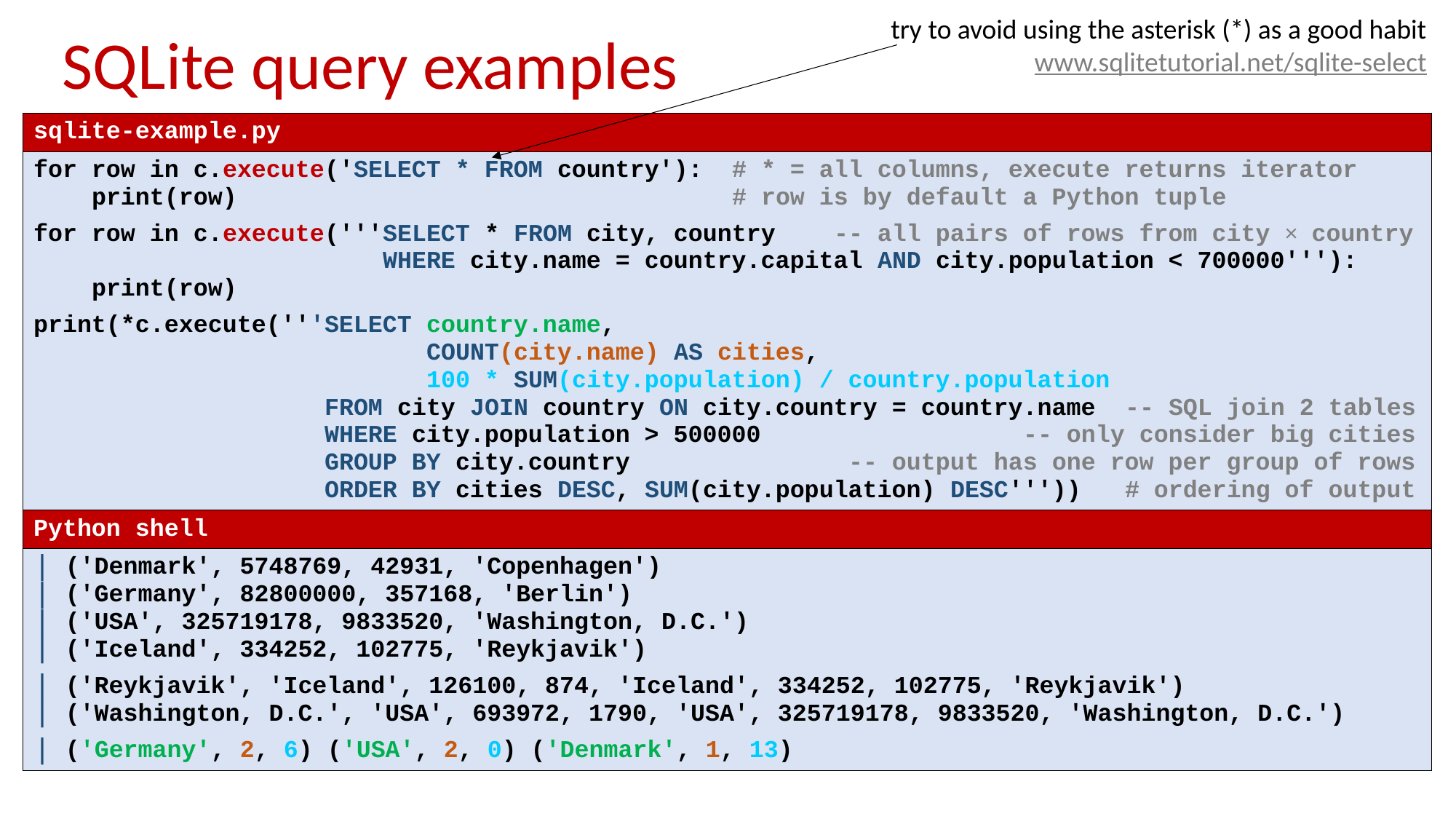

try to avoid using the asterisk (*) as a good habit
www.sqlitetutorial.net/sqlite-select
# SQLite query examples
| sqlite-example.py |
| --- |
| for row in c.execute('SELECT \* FROM country'): # \* = all columns, execute returns iterator print(row) # row is by default a Python tuple for row in c.execute('''SELECT \* FROM city, country -- all pairs of rows from city × country WHERE city.name = country.capital AND city.population < 700000'''): print(row) print(\*c.execute('''SELECT country.name, COUNT(city.name) AS cities, 100 \* SUM(city.population) / country.population FROM city JOIN country ON city.country = country.name -- SQL join 2 tables WHERE city.population > 500000 -- only consider big cities GROUP BY city.country -- output has one row per group of rows ORDER BY cities DESC, SUM(city.population) DESC''')) # ordering of output |
| Python shell |
| ('Denmark', 5748769, 42931, 'Copenhagen') ('Germany', 82800000, 357168, 'Berlin') ('USA', 325719178, 9833520, 'Washington, D.C.') ('Iceland', 334252, 102775, 'Reykjavik') ('Reykjavik', 'Iceland', 126100, 874, 'Iceland', 334252, 102775, 'Reykjavik') ('Washington, D.C.', 'USA', 693972, 1790, 'USA', 325719178, 9833520, 'Washington, D.C.') ('Germany', 2, 6) ('USA', 2, 0) ('Denmark', 1, 13) |